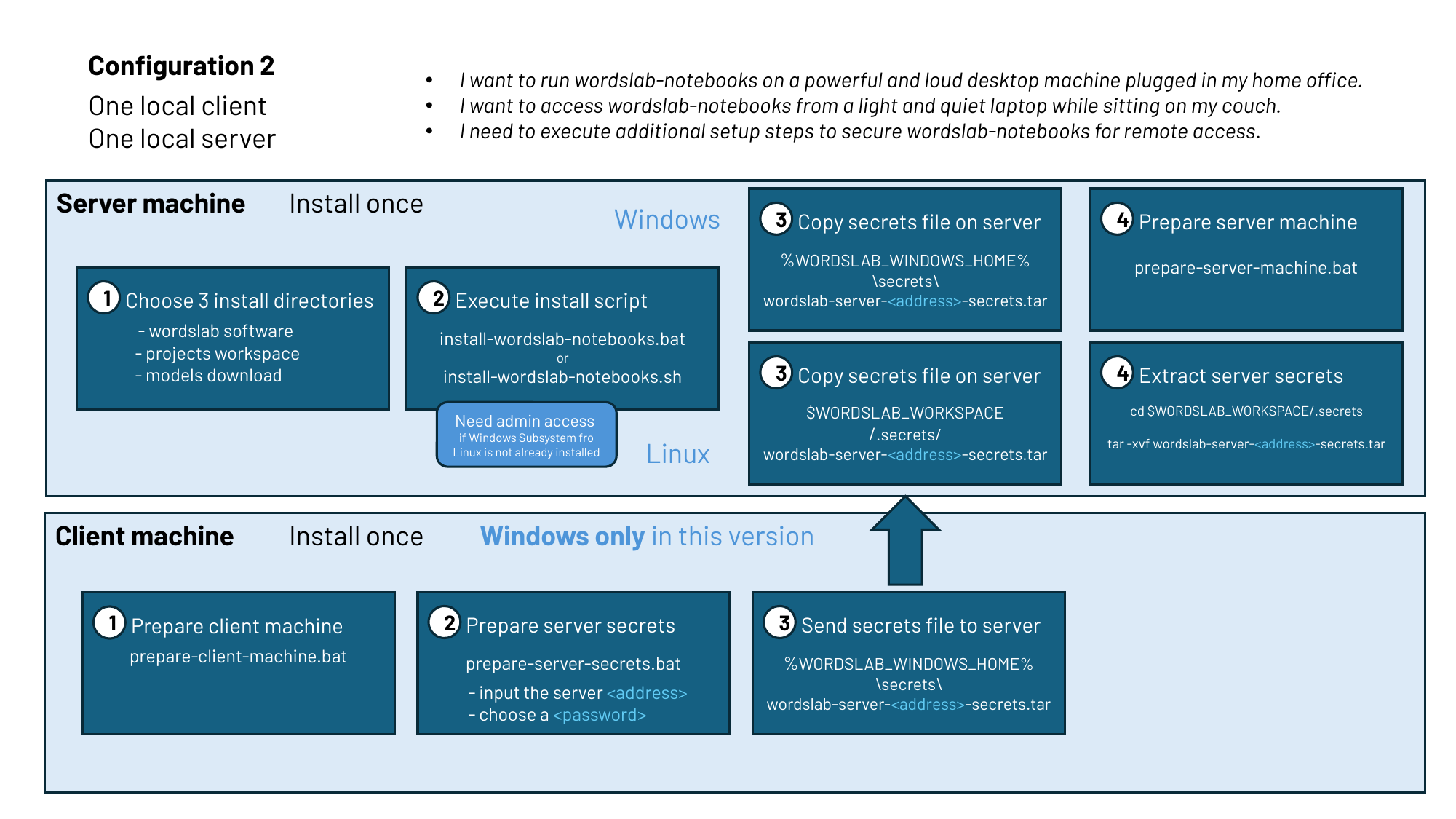

Configuration 2
One local client
One local server
I want to run wordslab-notebooks on a powerful and loud desktop machine plugged in my home office.
I want to access wordslab-notebooks from a light and quiet laptop while sitting on my couch.
I need to execute additional setup steps to secure wordslab-notebooks for remote access.
Install once
Server machine

         Copy secrets file on server

%WORDSLAB_WINDOWS_HOME%
\secrets\
wordslab-server-<address>-secrets.tar
3

         Prepare server machine
prepare-server-machine.bat
4
Windows

         Execute install script
install-wordslab-notebooks.bat
or
install-wordslab-notebooks.sh
2

         Choose 3 install directories
            - wordslab software
             - projects workspace
             - models download
1

         Copy secrets file on server

$WORDSLAB_WORKSPACE
/.secrets/
wordslab-server-<address>-secrets.tar
3

         Extract server secrets

cd $WORDSLAB_WORKSPACE/.secrets

tar -xvf wordslab-server-<address>-secrets.tar
4
Need admin access
if Windows Subsystem fro Linux is not already installed
Linux

Client machine
Windows only in this version
Install once

         Send secrets file to server

%WORDSLAB_WINDOWS_HOME%
\secrets\
wordslab-server-<address>-secrets.tar

3

         Prepare server secrets

prepare-server-secrets.bat

           - input the server <address>
           - choose a <password>

2

         Prepare client machine

prepare-client-machine.bat

1